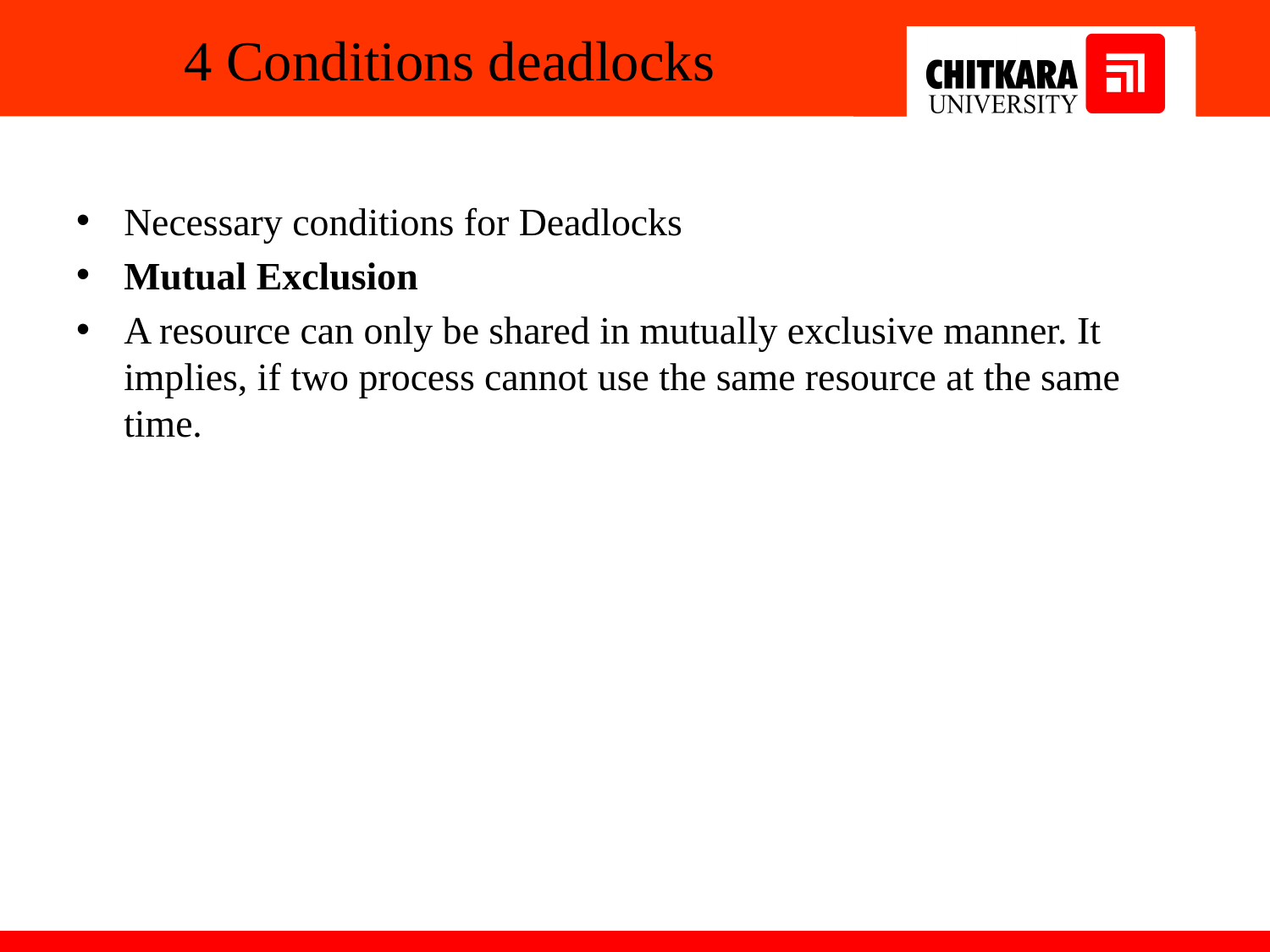

# 4 Conditions deadlocks
Necessary conditions for Deadlocks
Mutual Exclusion
A resource can only be shared in mutually exclusive manner. It implies, if two process cannot use the same resource at the same time.